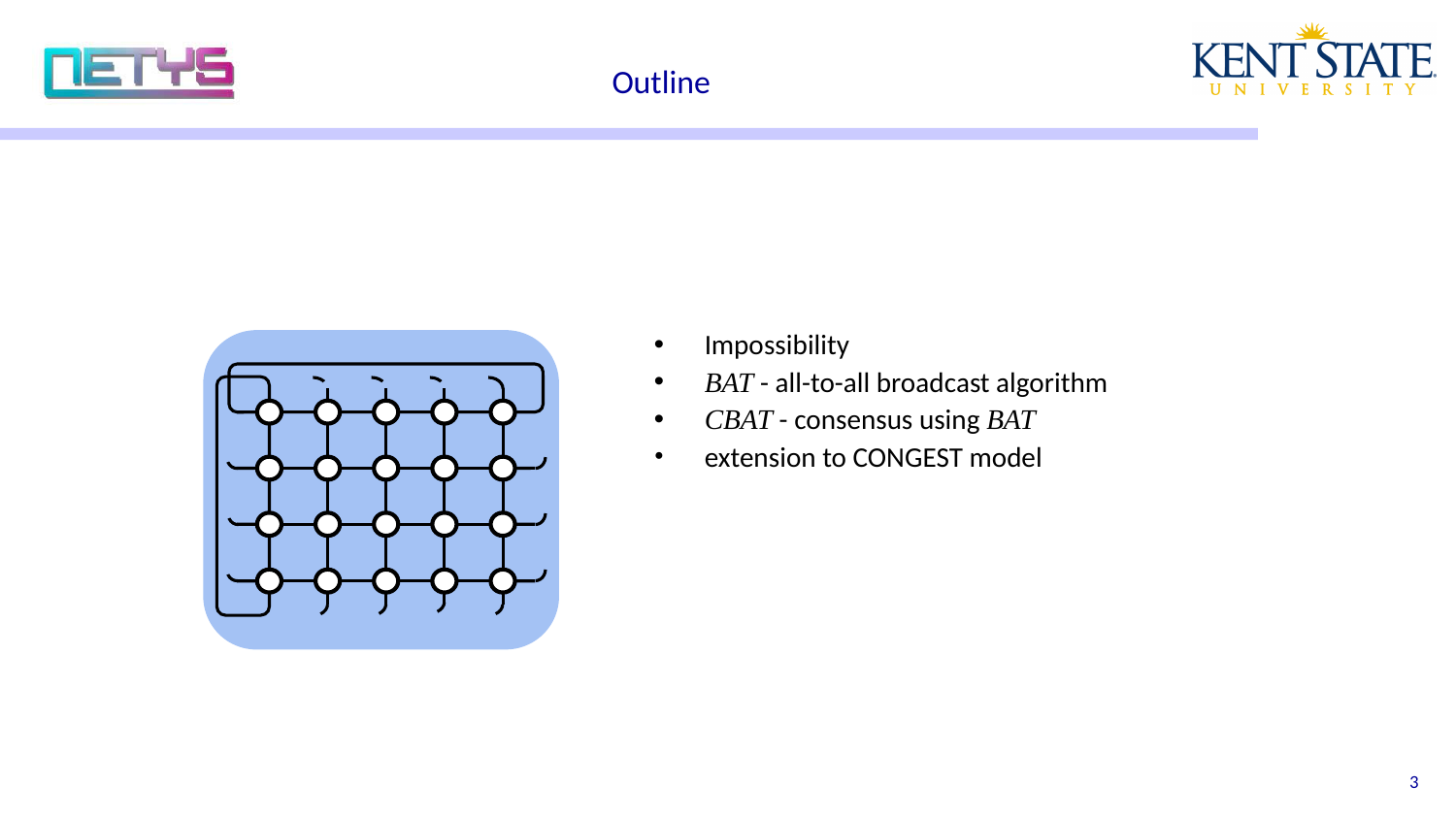

# Outline

Impossibility
BAT - all-to-all broadcast algorithm
CBAT - consensus using BAT
extension to CONGEST model

3